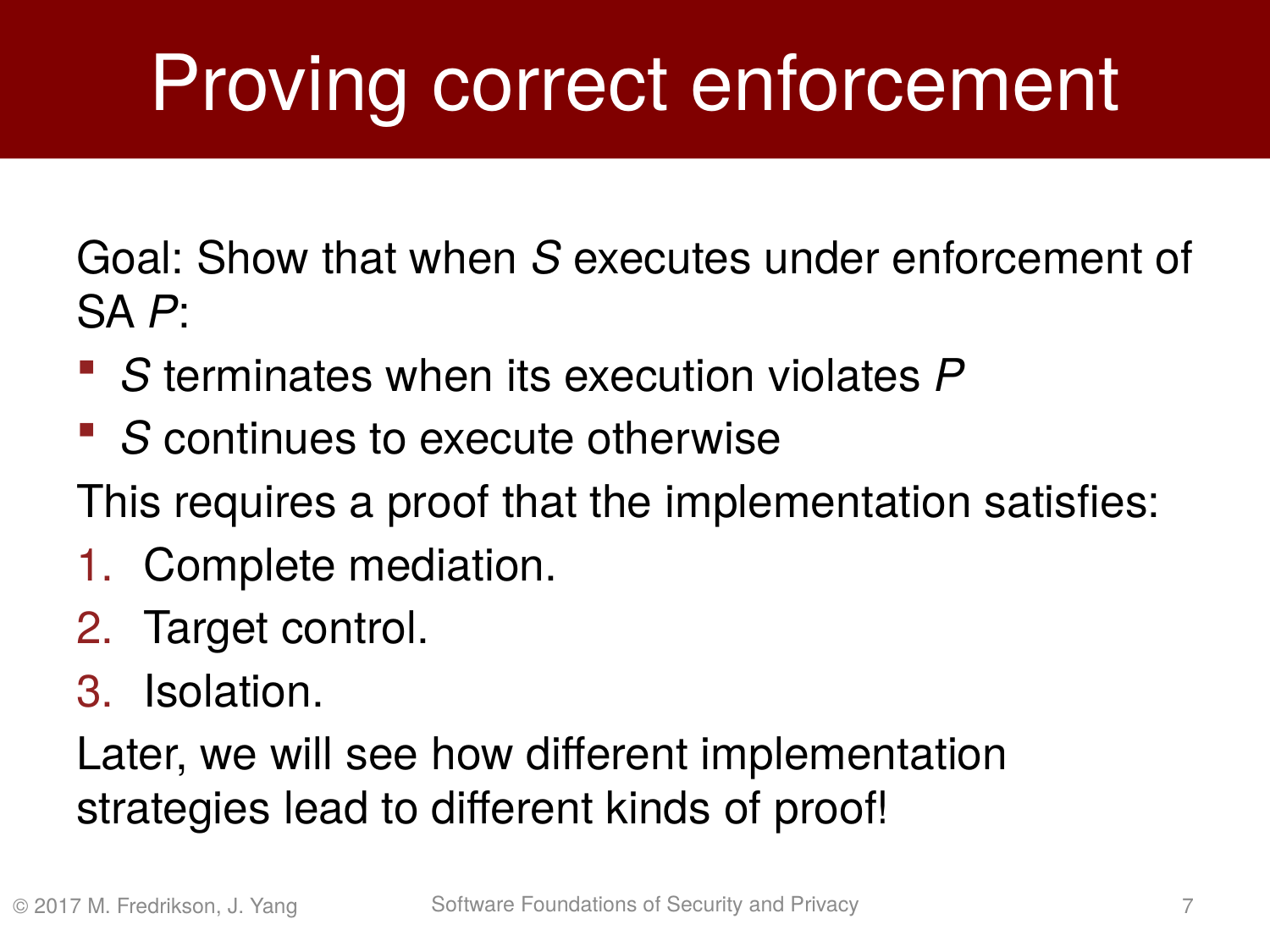

# Proving correct enforcement
Goal: Show that when S executes under enforcement of SA P:
S terminates when its execution violates P
S continues to execute otherwise
This requires a proof that the implementation satisfies:
Complete mediation.
Target control.
Isolation.
Later, we will see how different implementation strategies lead to different kinds of proof!
© 2017 M. Fredrikson, J. Yang
7